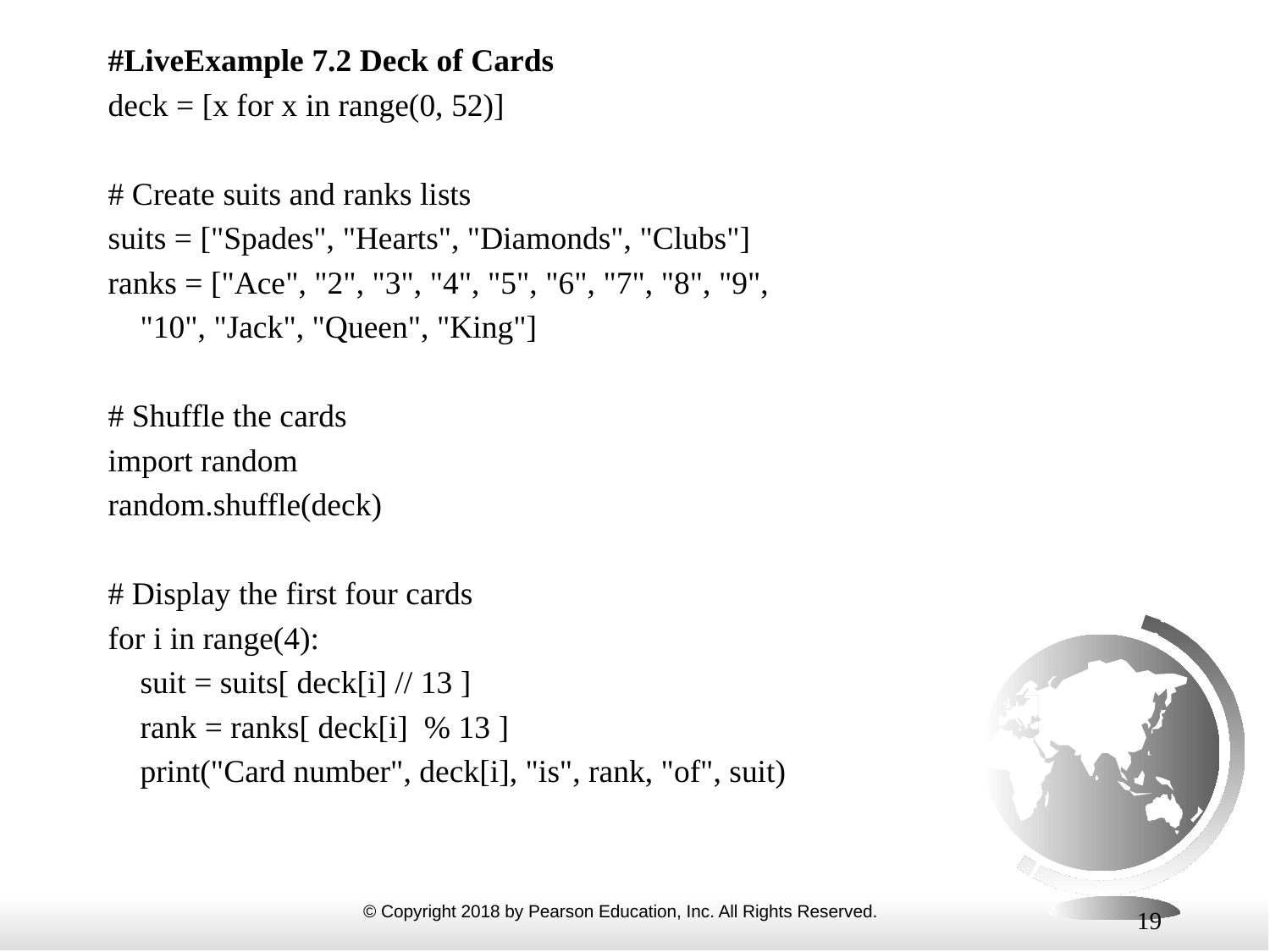

#LiveExample 7.2 Deck of Cards
deck = [x for x in range(0, 52)]

# Create suits and ranks lists
suits = ["Spades", "Hearts", "Diamonds", "Clubs"]
ranks = ["Ace", "2", "3", "4", "5", "6", "7", "8", "9",
    "10", "Jack", "Queen", "King"]

# Shuffle the cards
import random
random.shuffle(deck)

# Display the first four cards
for i in range(4):
    suit = suits[ deck[i] // 13 ]
    rank = ranks[ deck[i]  % 13 ]
    print("Card number", deck[i], "is", rank, "of", suit)
19